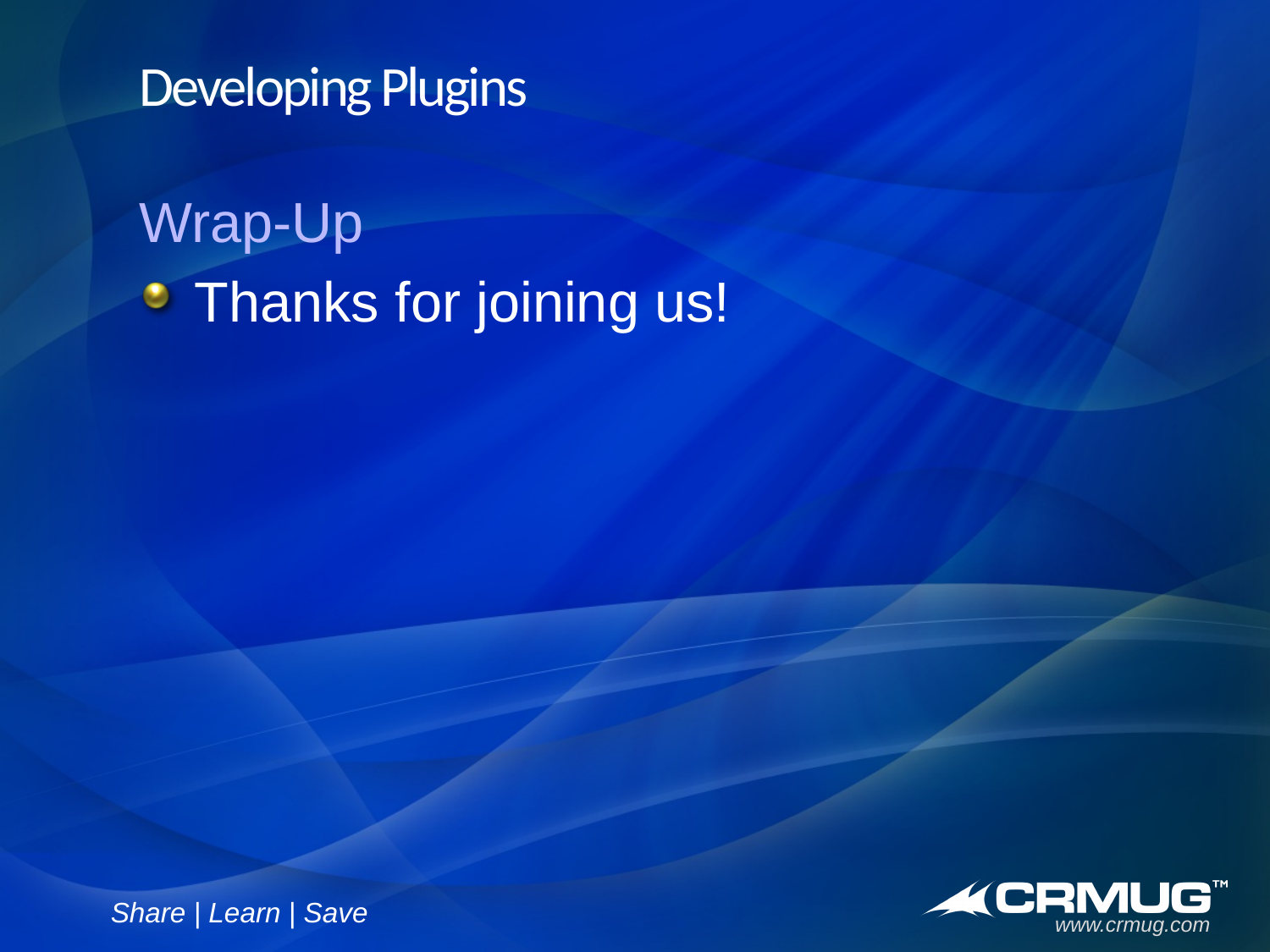

# Developing Plugins
Wrap-Up
Thanks for joining us!